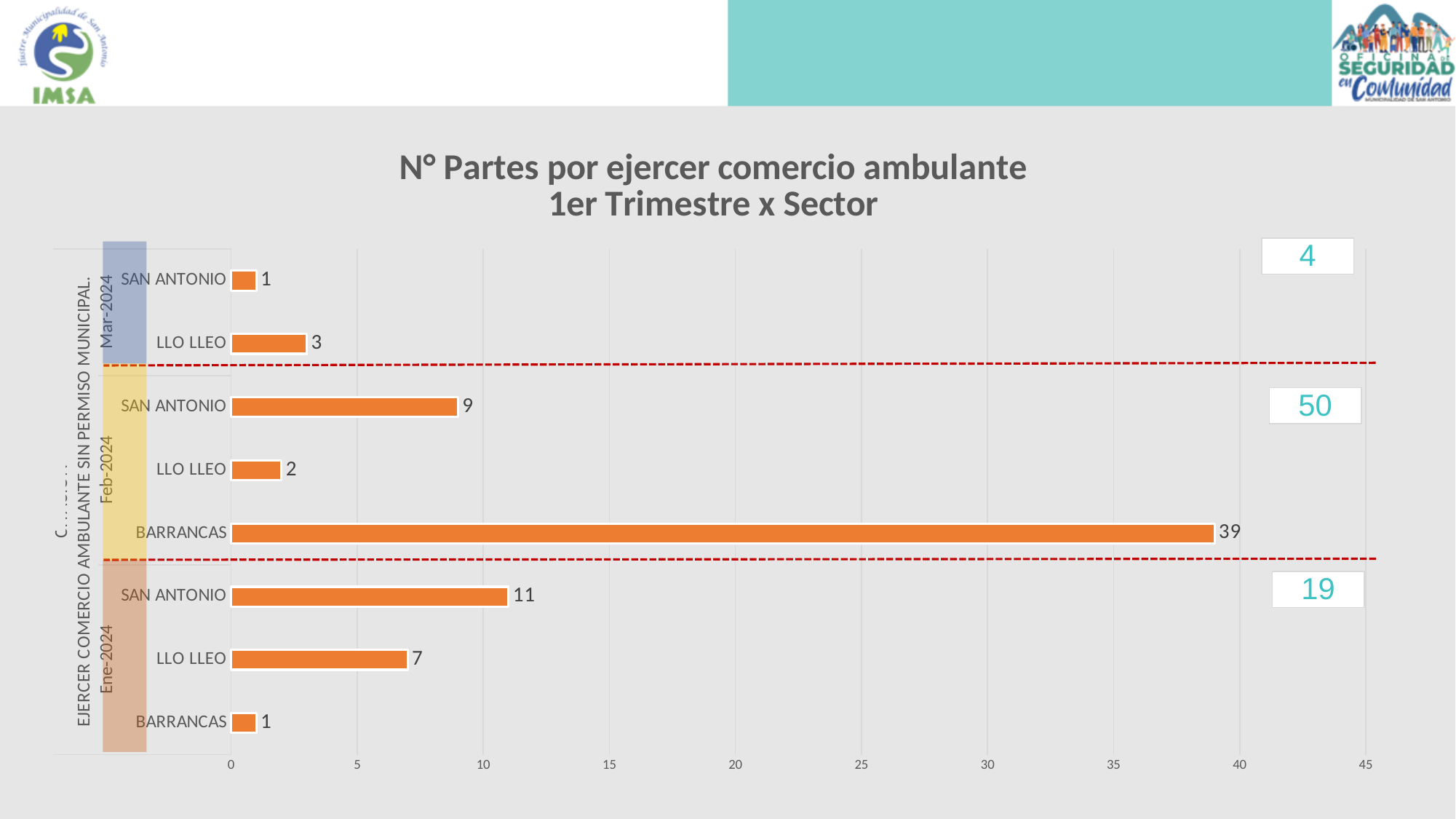

### Chart: N° Partes por ejercer comercio ambulante
1er Trimestre x Sector

| Category | Total |
|---|---|
| BARRANCAS | 1.0 |
| LLO LLEO | 7.0 |
| SAN ANTONIO | 11.0 |
| BARRANCAS | 39.0 |
| LLO LLEO | 2.0 |
| SAN ANTONIO | 9.0 |
| LLO LLEO | 3.0 |
| SAN ANTONIO | 1.0 |